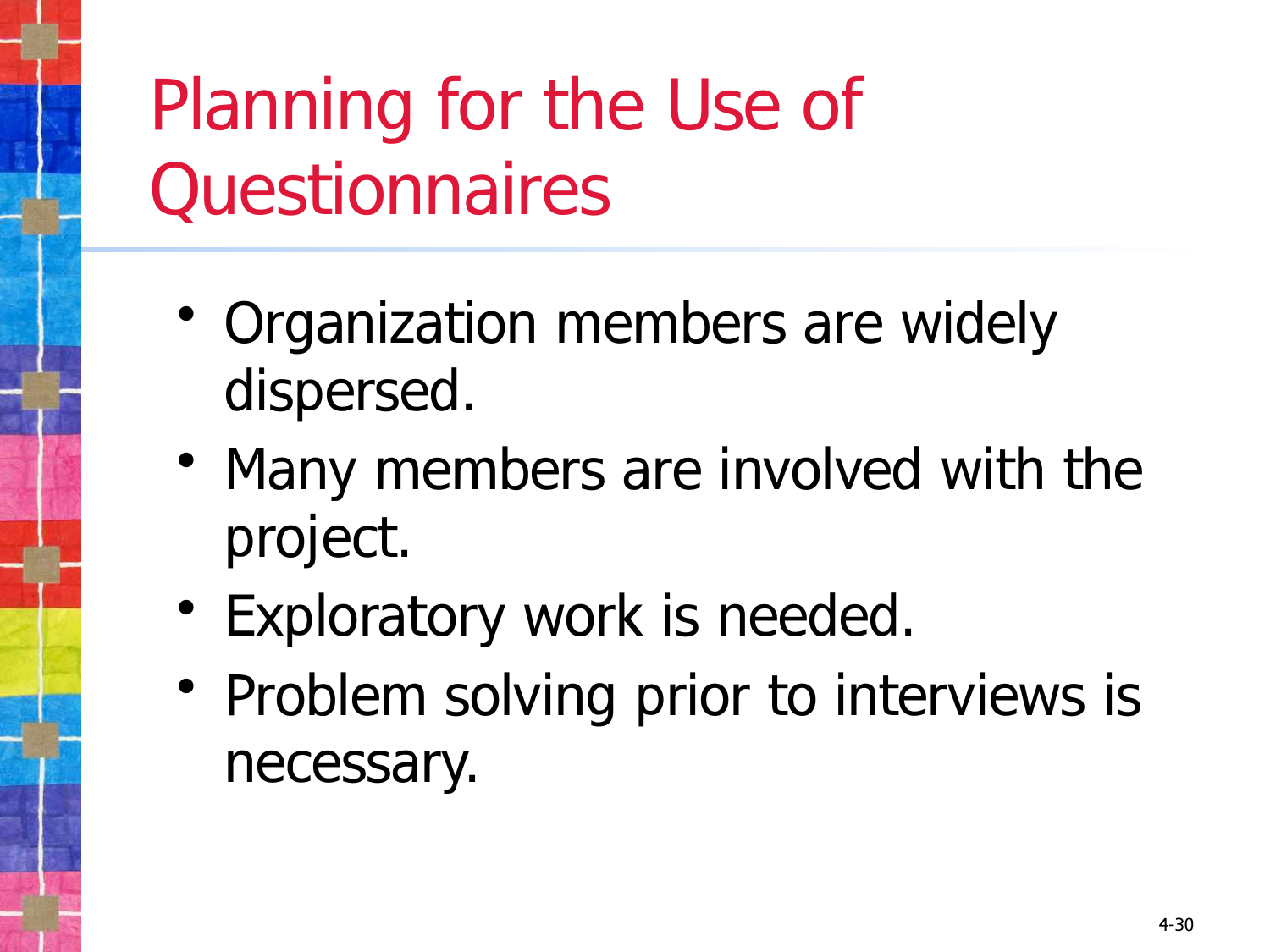

# Planning for the Use of Questionnaires
Organization members are widely dispersed.
Many members are involved with the project.
Exploratory work is needed.
Problem solving prior to interviews is necessary.
4-30